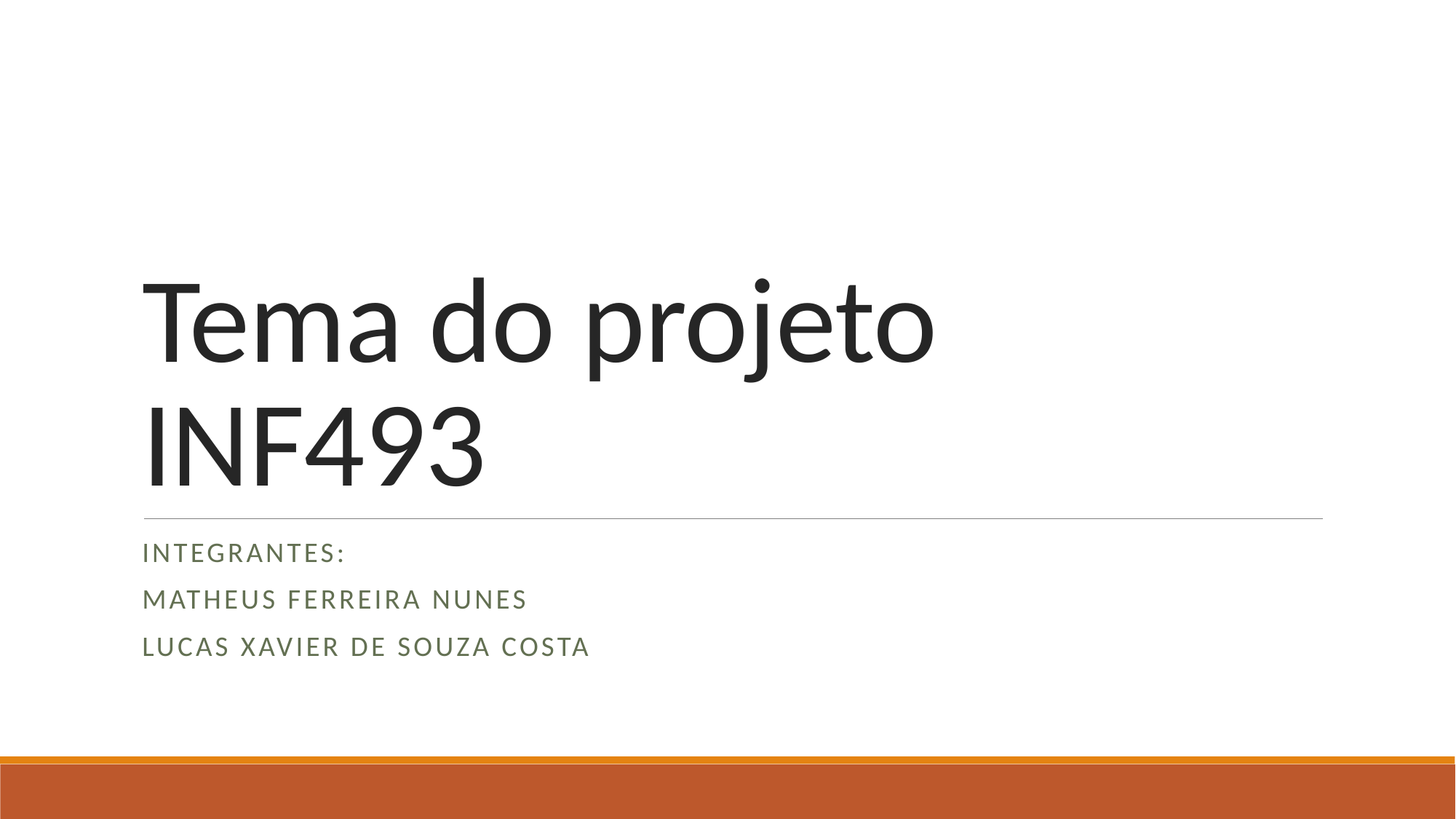

# Tema do projeto INF493
integrantes:
Matheus ferreira nunes
Lucas xavier de souza costa